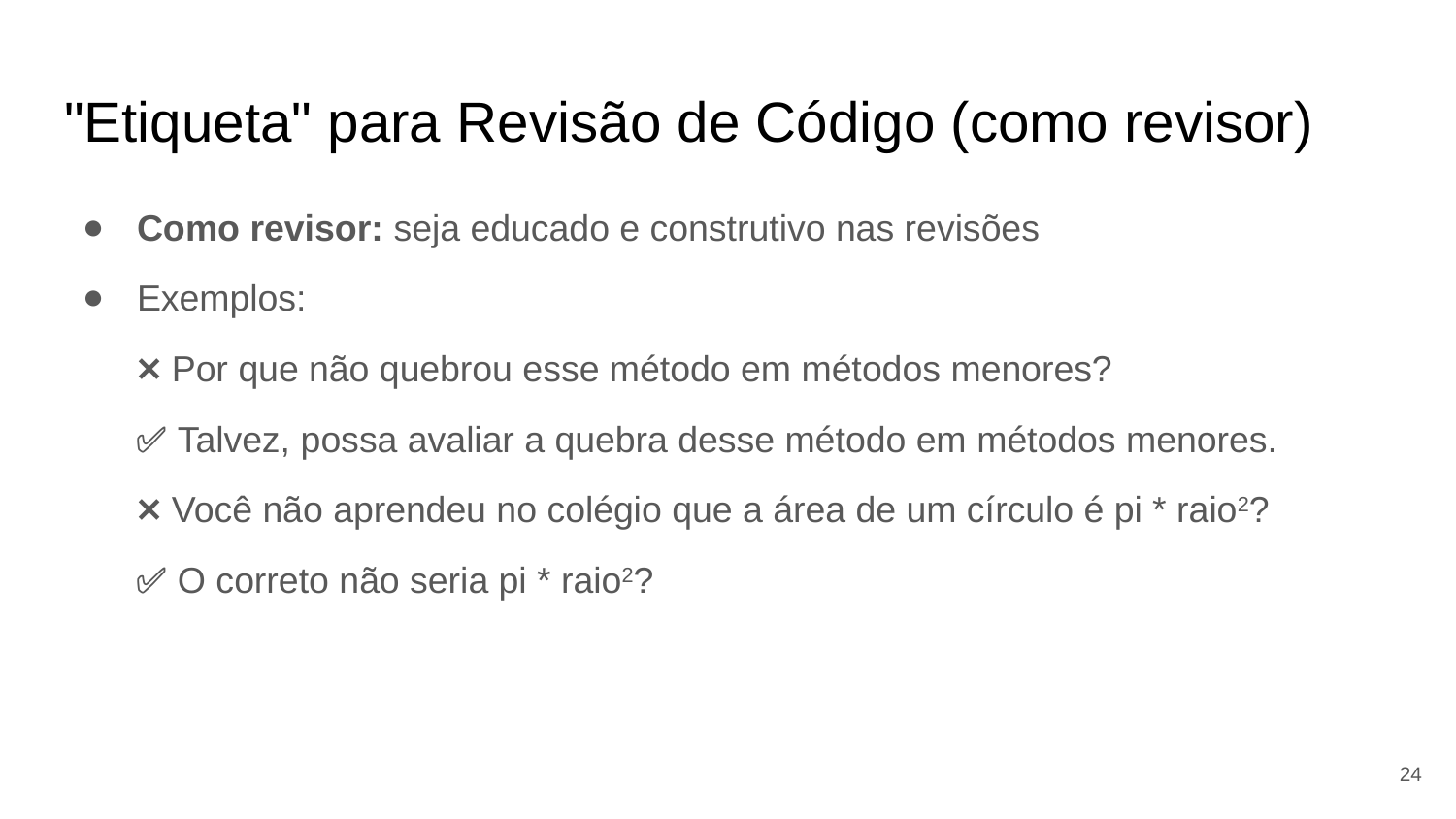

# "Etiqueta" para Revisão de Código (como revisor)
Como revisor: seja educado e construtivo nas revisões
Exemplos:
❌ Por que não quebrou esse método em métodos menores?
       ✅ Talvez, possa avaliar a quebra desse método em métodos menores.
❌ Você não aprendeu no colégio que a área de um círculo é pi * raio2?
       ✅ O correto não seria pi * raio2?

24